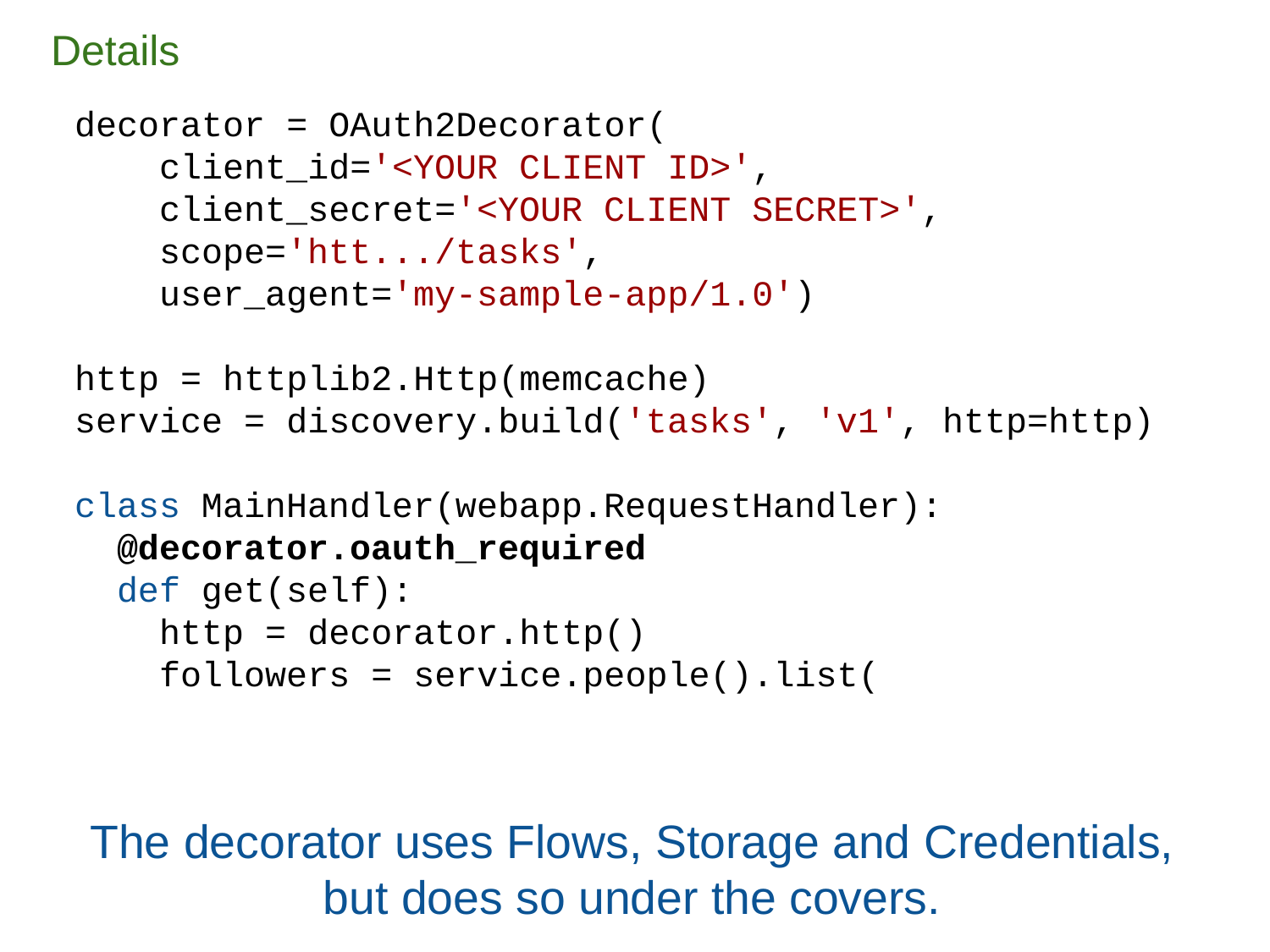

Details
decorator = OAuth2Decorator(
    client_id='<YOUR CLIENT ID>',
    client_secret='<YOUR CLIENT SECRET>',
    scope='htt.../tasks',
    user_agent='my-sample-app/1.0')

http = httplib2.Http(memcache)
service = discovery.build('tasks', 'v1', http=http)

class MainHandler(webapp.RequestHandler):
  @decorator.oauth_required
  def get(self):
    http = decorator.http()
    followers = service.people().list(

The decorator uses Flows, Storage and Credentials, but does so under the covers.